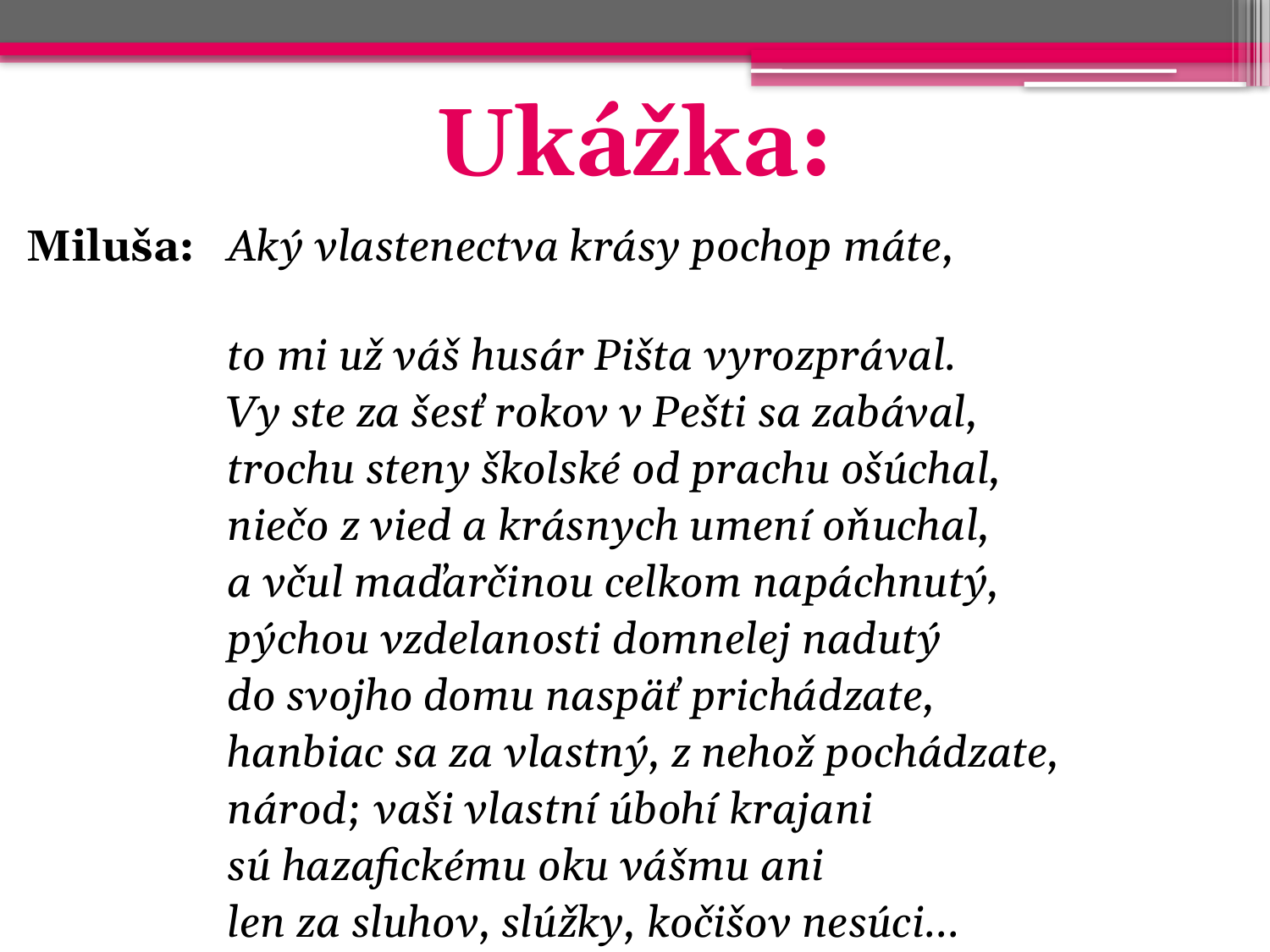

# Ukážka:
Miluša:   Aký vlastenectva krásy pochop máte,
                   to mi už váš husár Pišta vyrozprával.
                   Vy ste za šesť rokov v Pešti sa zabával,
                   trochu steny školské od prachu ošúchal,
                   niečo z vied a krásnych umení oňuchal,
                   a včul maďarčinou celkom napáchnutý,
                   pýchou vzdelanosti domnelej nadutý
                   do svojho domu naspäť prichádzate,
                   hanbiac sa za vlastný, z nehož pochádzate,
                   národ; vaši vlastní úbohí krajani
                   sú hazafickému oku vášmu ani
                   len za sluhov, slúžky, kočišov nesúci...